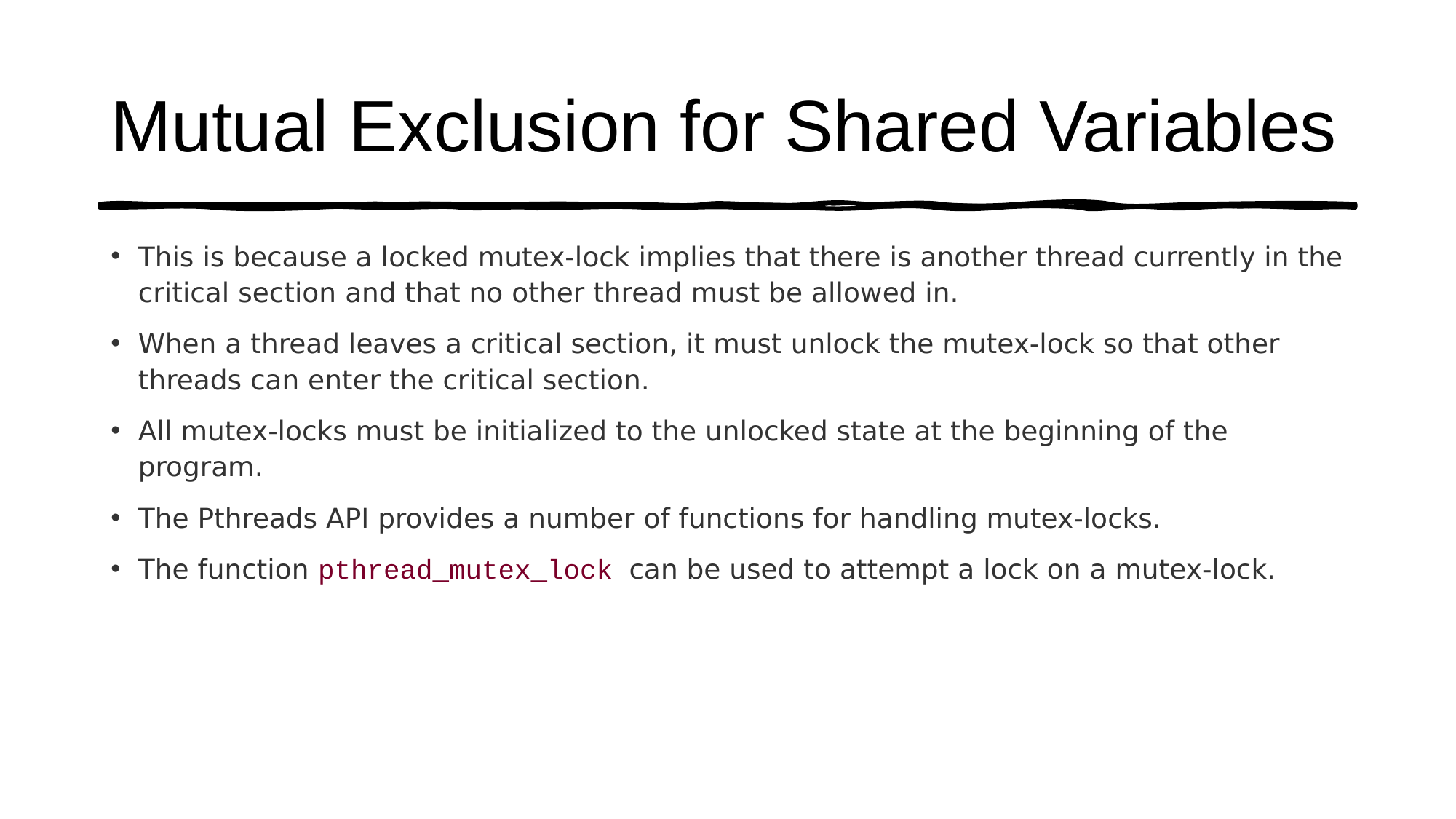

# Mutual Exclusion for Shared Variables
This is because a locked mutex-lock implies that there is another thread currently in the critical section and that no other thread must be allowed in.
When a thread leaves a critical section, it must unlock the mutex-lock so that other threads can enter the critical section.
All mutex-locks must be initialized to the unlocked state at the beginning of the program.
The Pthreads API provides a number of functions for handling mutex-locks.
The function pthread_mutex_lock can be used to attempt a lock on a mutex-lock.